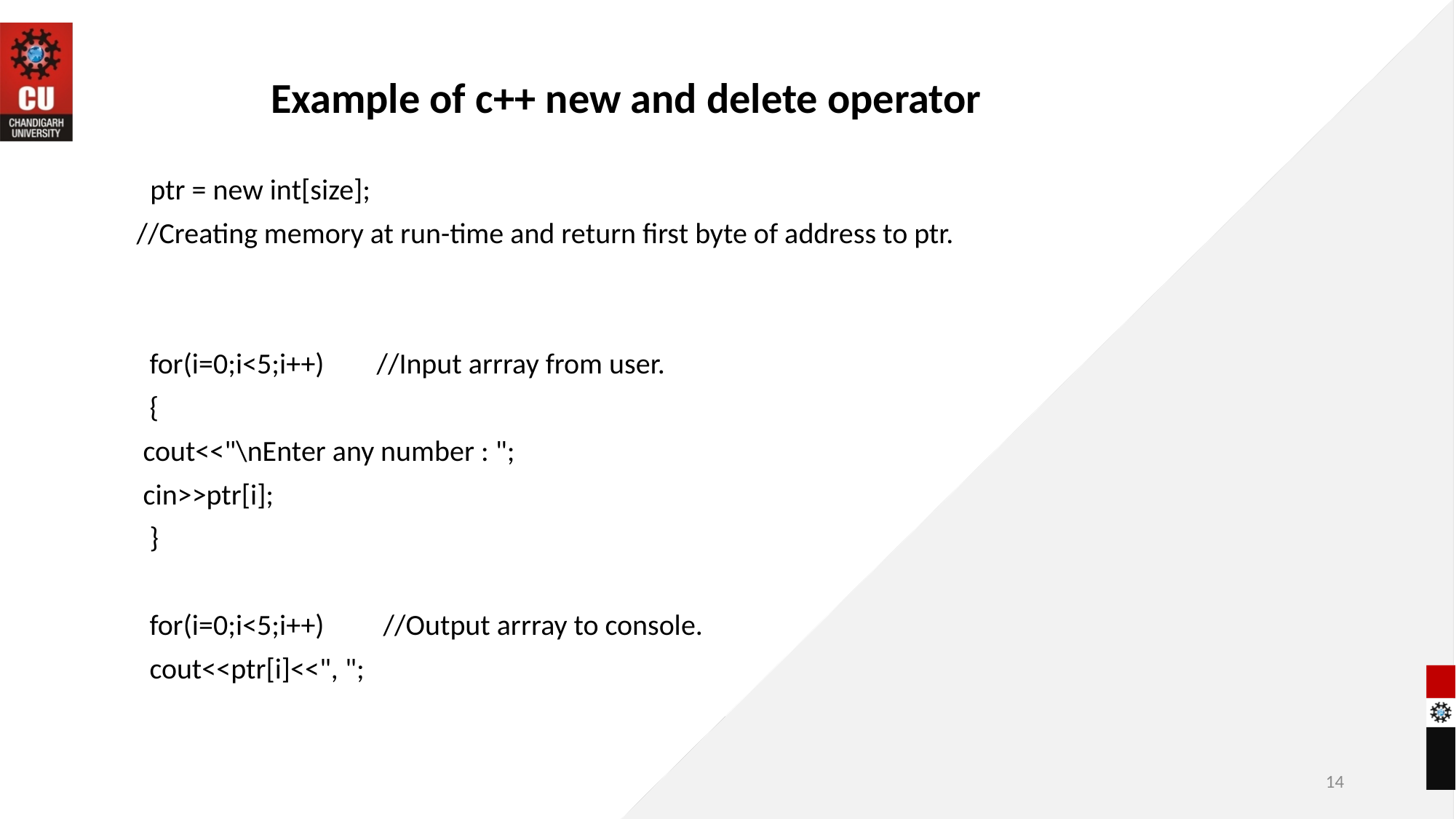

Example of c++ new and delete operator
      ptr = new int[size];
		//Creating memory at run-time and return first byte of address to ptr.

	  for(i=0;i<5;i++)        //Input arrray from user.
	  {
		 cout<<"\nEnter any number : ";
		 cin>>ptr[i];
	  }

	  for(i=0;i<5;i++)         //Output arrray to console.
	  cout<<ptr[i]<<", ";

14